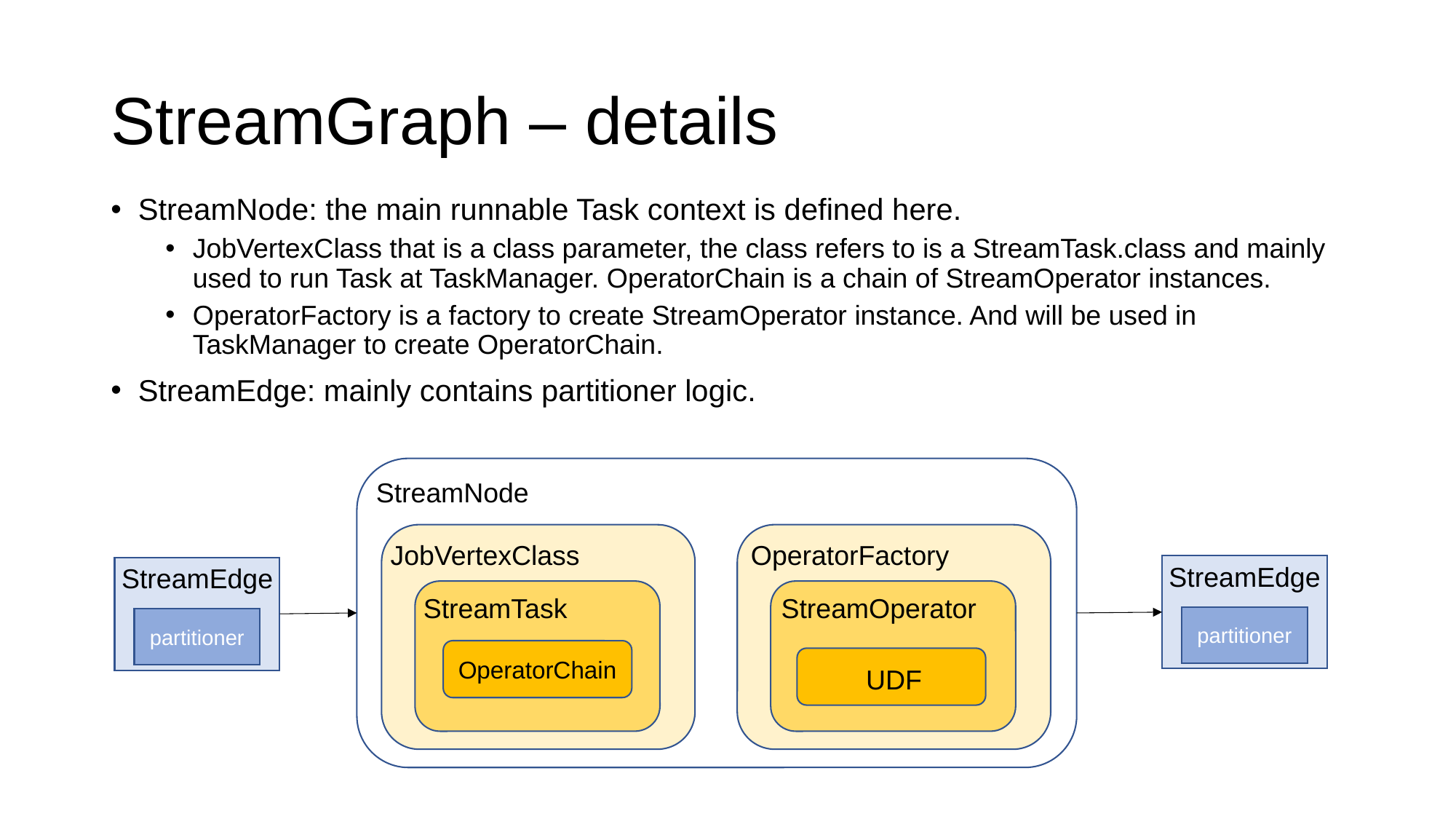

# StreamGraph – details
StreamNode: the main runnable Task context is defined here.
JobVertexClass that is a class parameter, the class refers to is a StreamTask.class and mainly used to run Task at TaskManager. OperatorChain is a chain of StreamOperator instances.
OperatorFactory is a factory to create StreamOperator instance. And will be used in TaskManager to create OperatorChain.
StreamEdge: mainly contains partitioner logic.

StreamNode

JobVertexClass
OperatorFactory
StreamEdge

StreamEdge

StreamTask
StreamOperator
partitioner
partitioner
OperatorChain

UDF